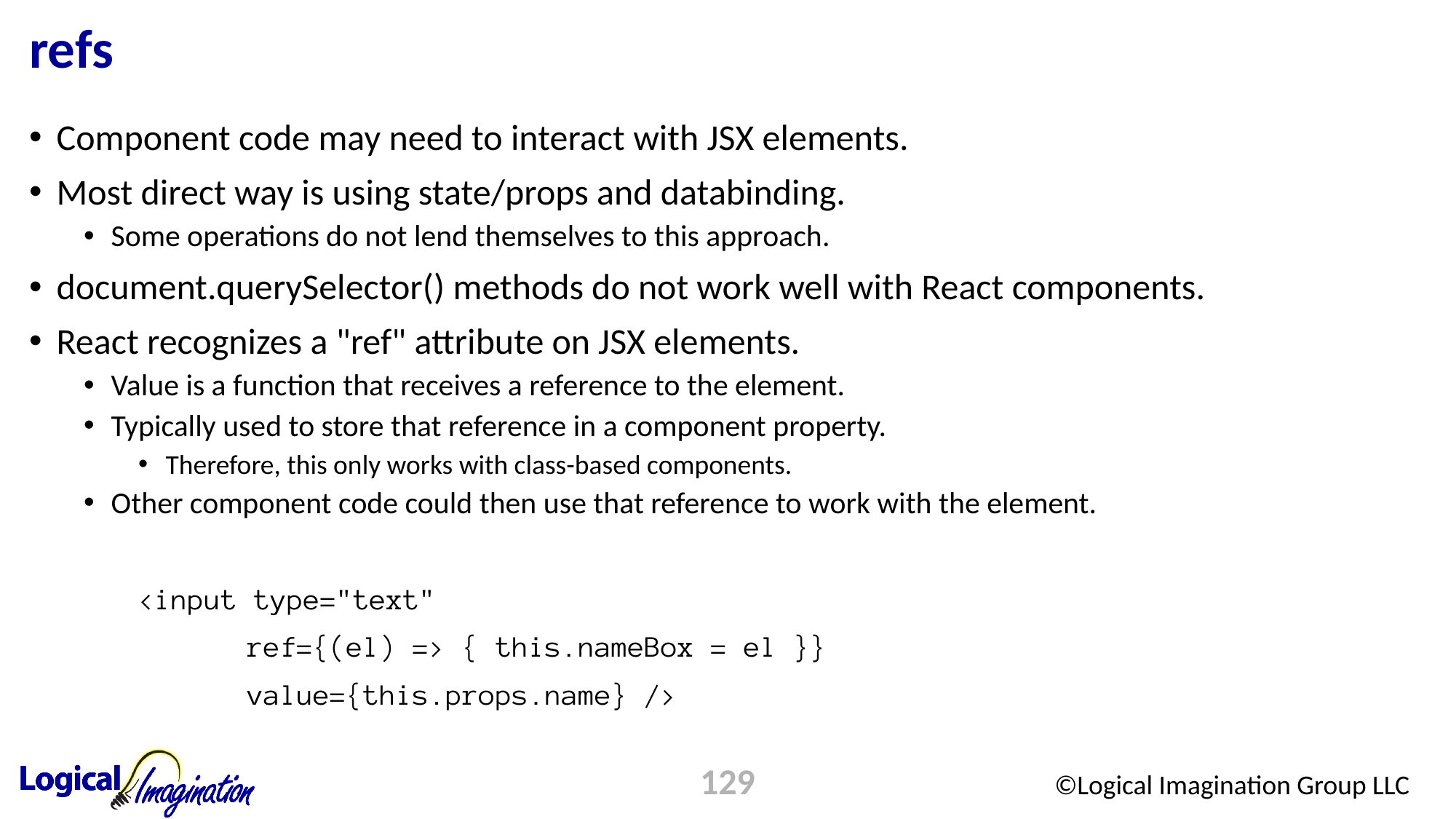

# refs
Component code may need to interact with JSX elements.
Most direct way is using state/props and databinding.
Some operations do not lend themselves to this approach.
document.querySelector() methods do not work well with React components.
React recognizes a "ref" attribute on JSX elements.
Value is a function that receives a reference to the element.
Typically used to store that reference in a component property.
Therefore, this only works with class-based components.
Other component code could then use that reference to work with the element.

	<input type="text"
		ref={(el) => { this.nameBox = el }}
		value={this.props.name} />

129